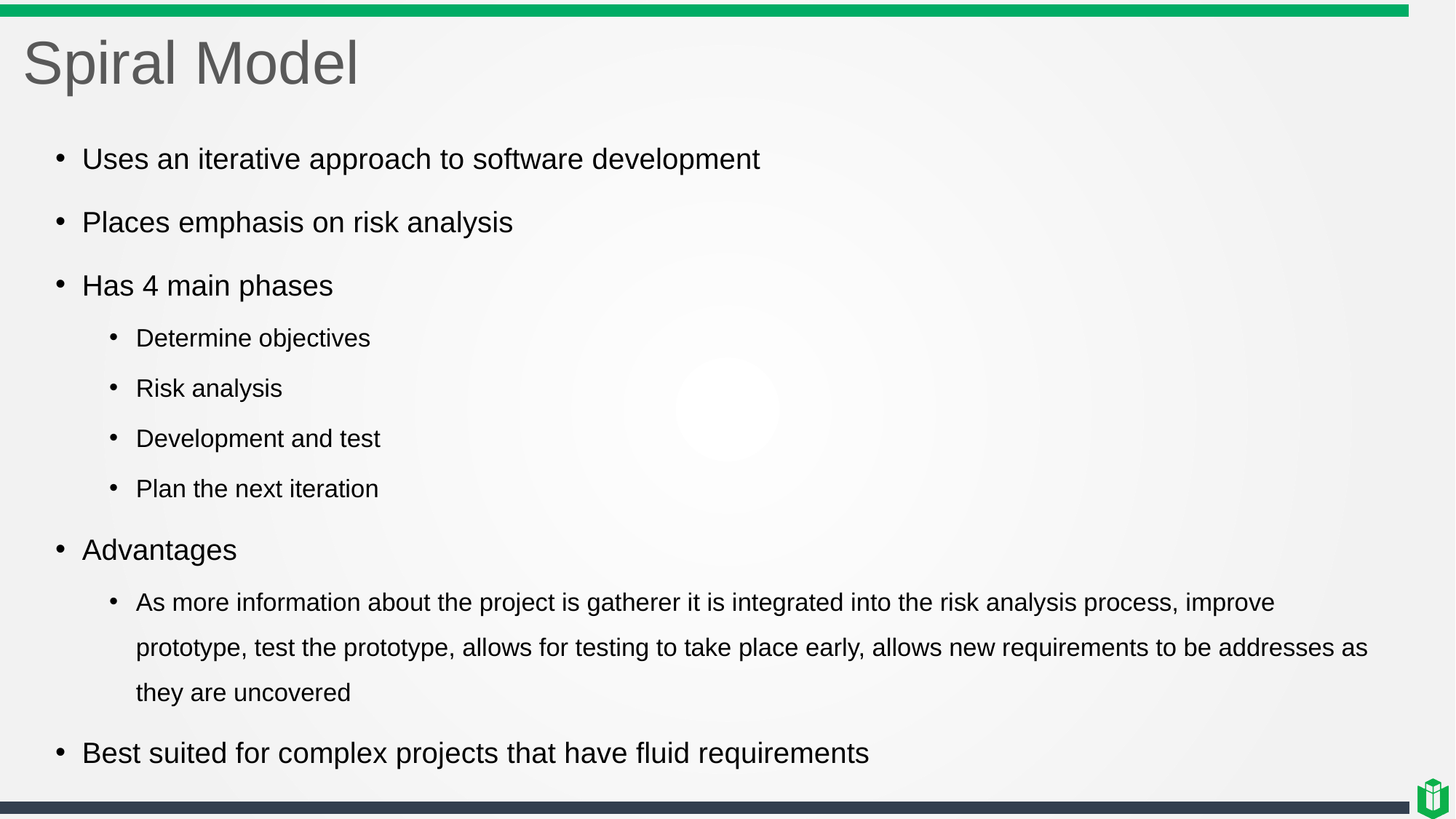

# Spiral Model
Uses an iterative approach to software development
Places emphasis on risk analysis
Has 4 main phases
Determine objectives
Risk analysis
Development and test
Plan the next iteration
Advantages
As more information about the project is gatherer it is integrated into the risk analysis process, improve prototype, test the prototype, allows for testing to take place early, allows new requirements to be addresses as they are uncovered
Best suited for complex projects that have fluid requirements